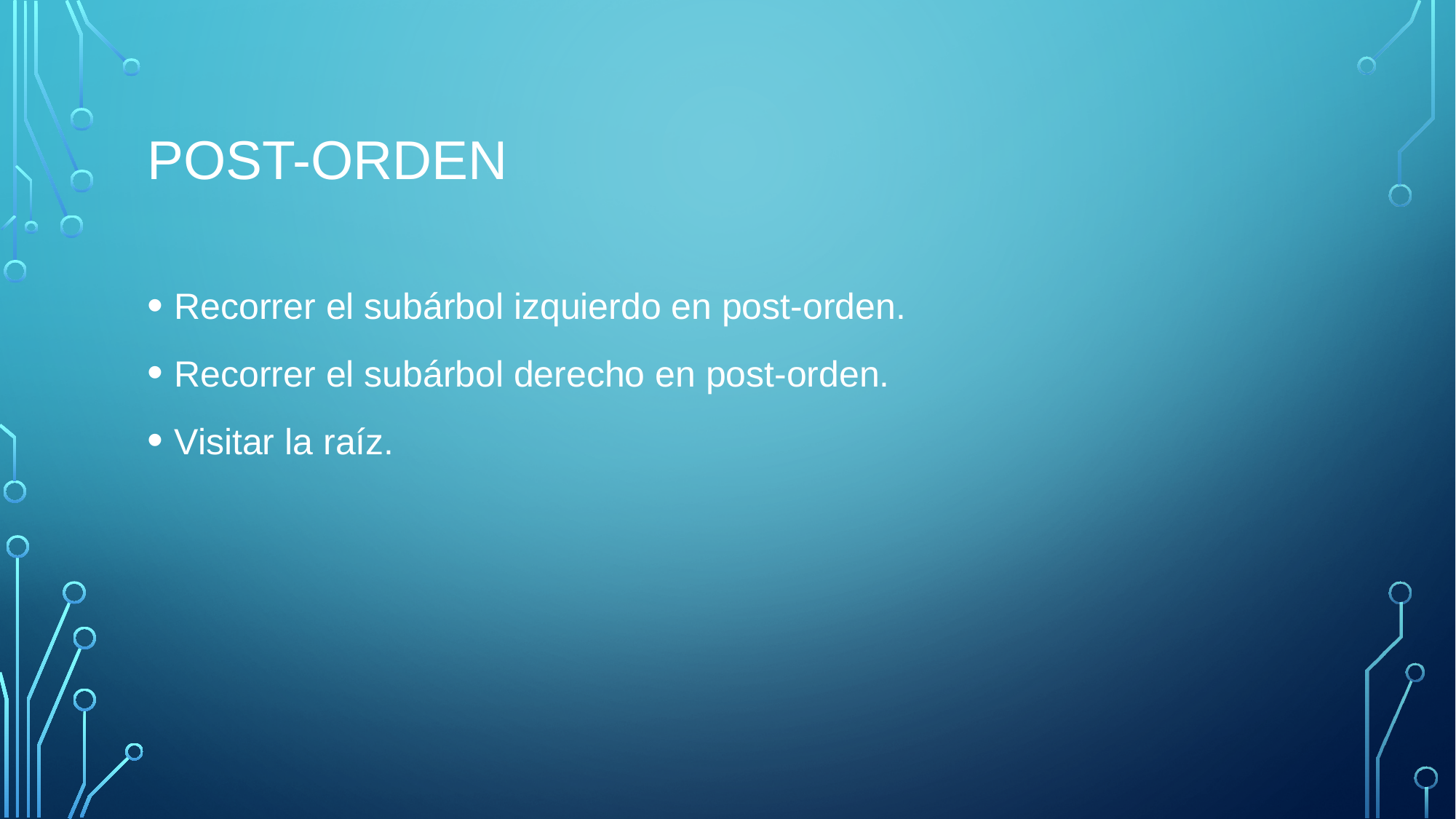

# Post-Orden
Recorrer el subárbol izquierdo en post-orden.
Recorrer el subárbol derecho en post-orden.
Visitar la raíz.